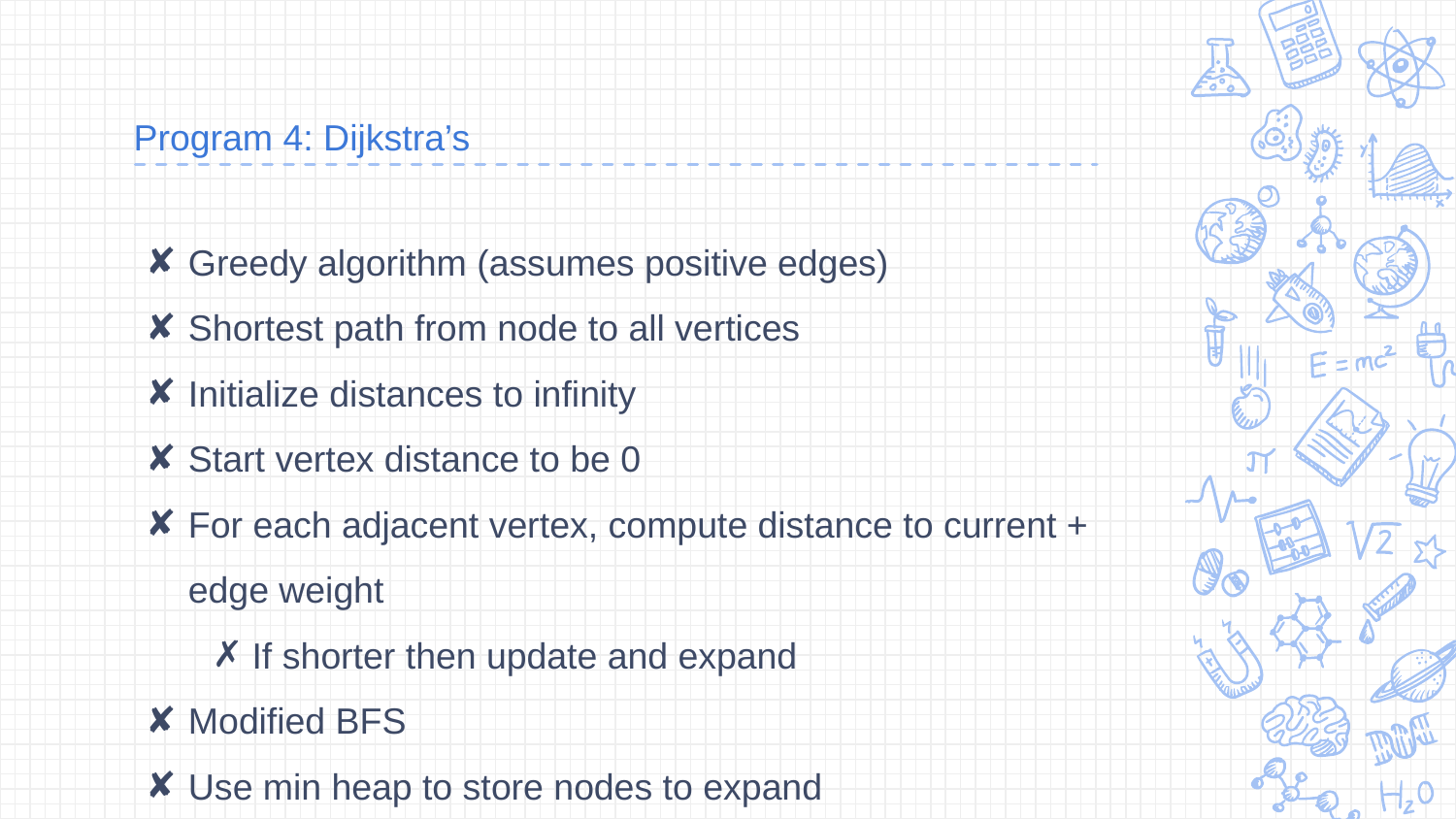

# Program 4: Dijkstra’s
Greedy algorithm (assumes positive edges)
Shortest path from node to all vertices
Initialize distances to infinity
Start vertex distance to be 0
For each adjacent vertex, compute distance to current + edge weight
If shorter then update and expand
Modified BFS
Use min heap to store nodes to expand